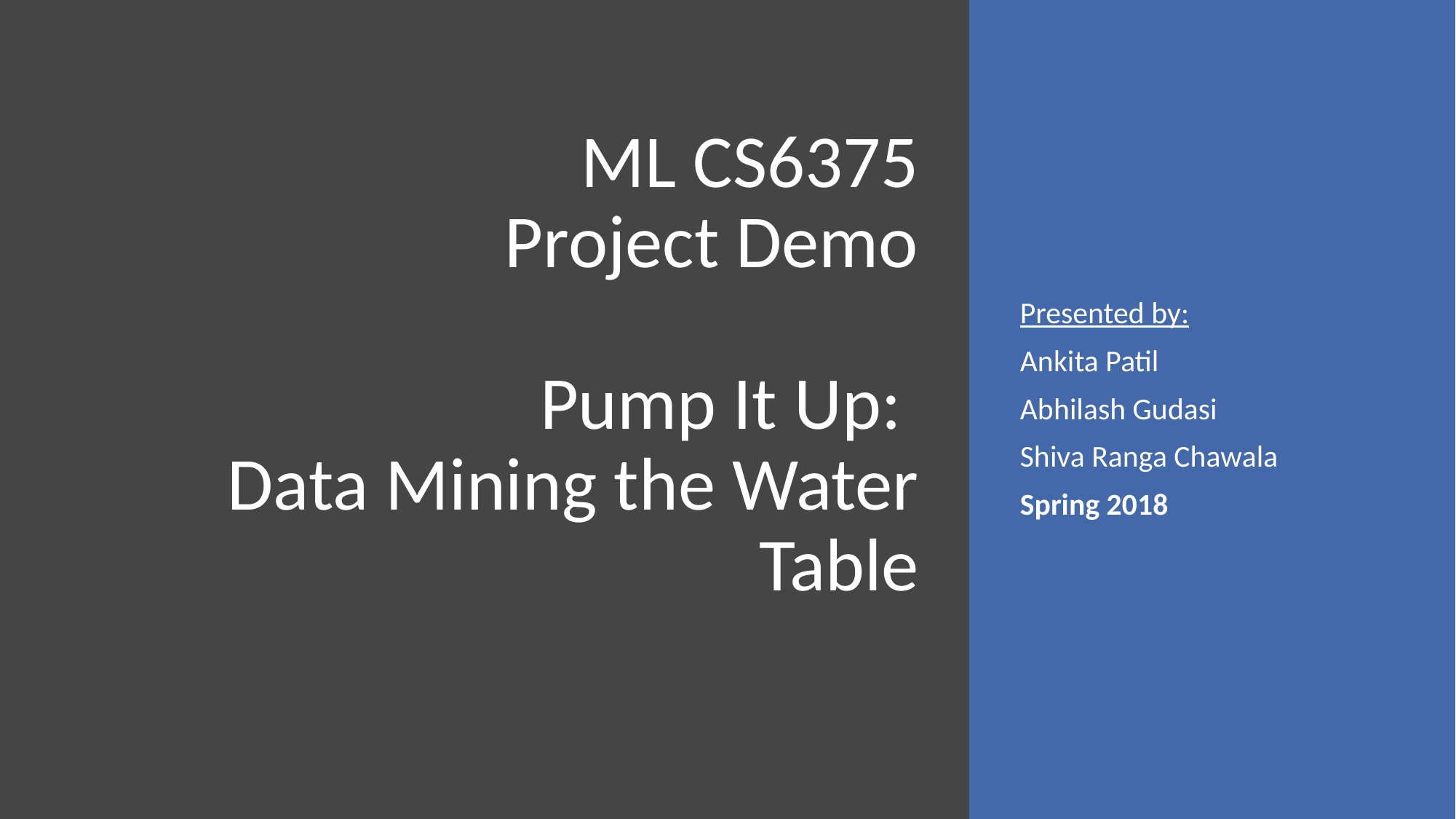

# ML CS6375 Project Demo Pump It Up: Data Mining the Water Table
Presented by:
Ankita Patil
Abhilash Gudasi
Shiva Ranga Chawala
Spring 2018